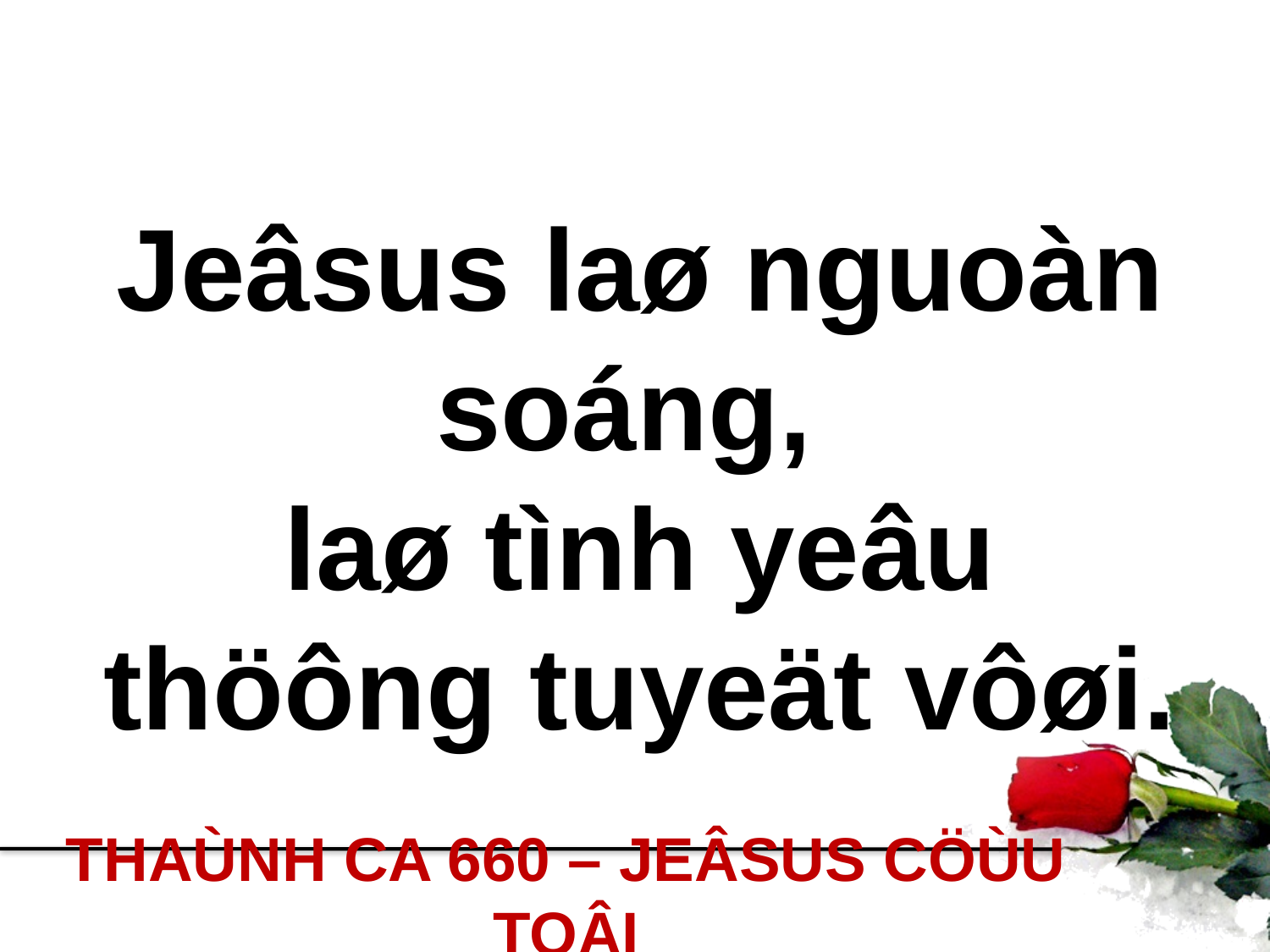

Jeâsus laø nguoàn soáng,
laø tình yeâu thöông tuyeät vôøi.
THAÙNH CA 660 – JEÂSUS CÖÙU TOÂI